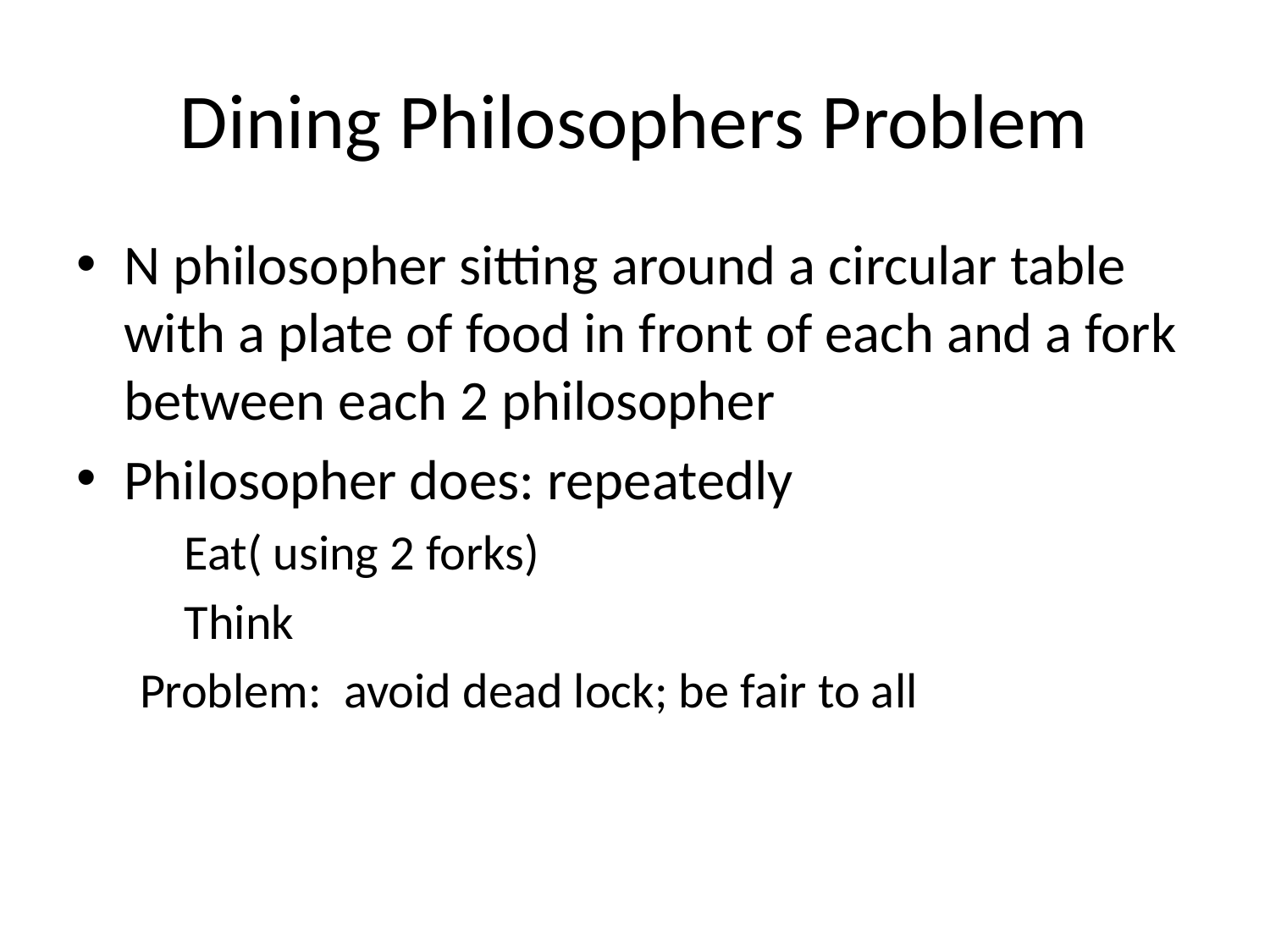

# Dining Philosophers Problem
N philosopher sitting around a circular table with a plate of food in front of each and a fork between each 2 philosopher
Philosopher does: repeatedly
    Eat( using 2 forks)
    Think
Problem:  avoid dead lock; be fair to all